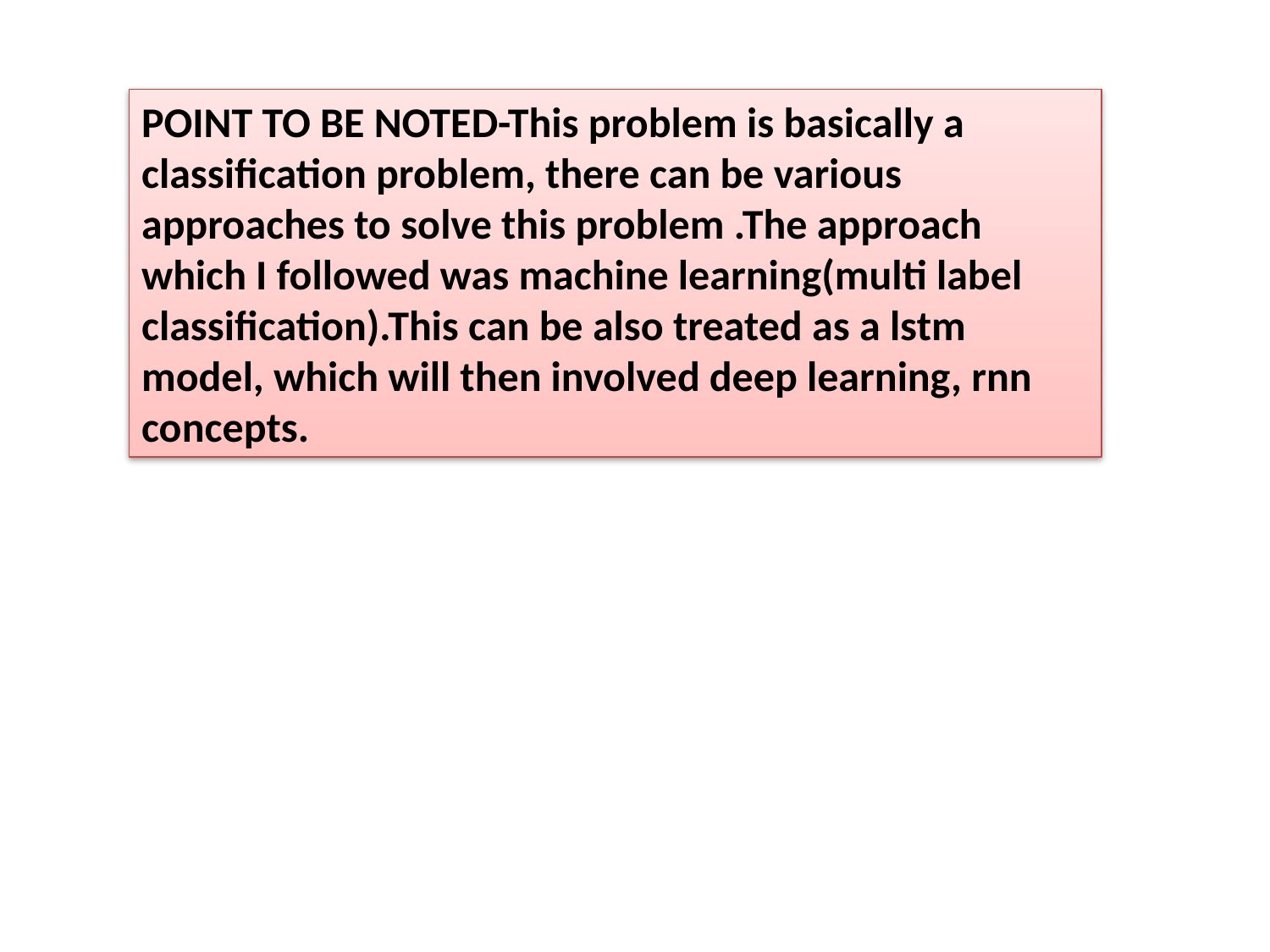

POINT TO BE NOTED-This problem is basically a classification problem, there can be various approaches to solve this problem .The approach which I followed was machine learning(multi label classification).This can be also treated as a lstm model, which will then involved deep learning, rnn concepts.